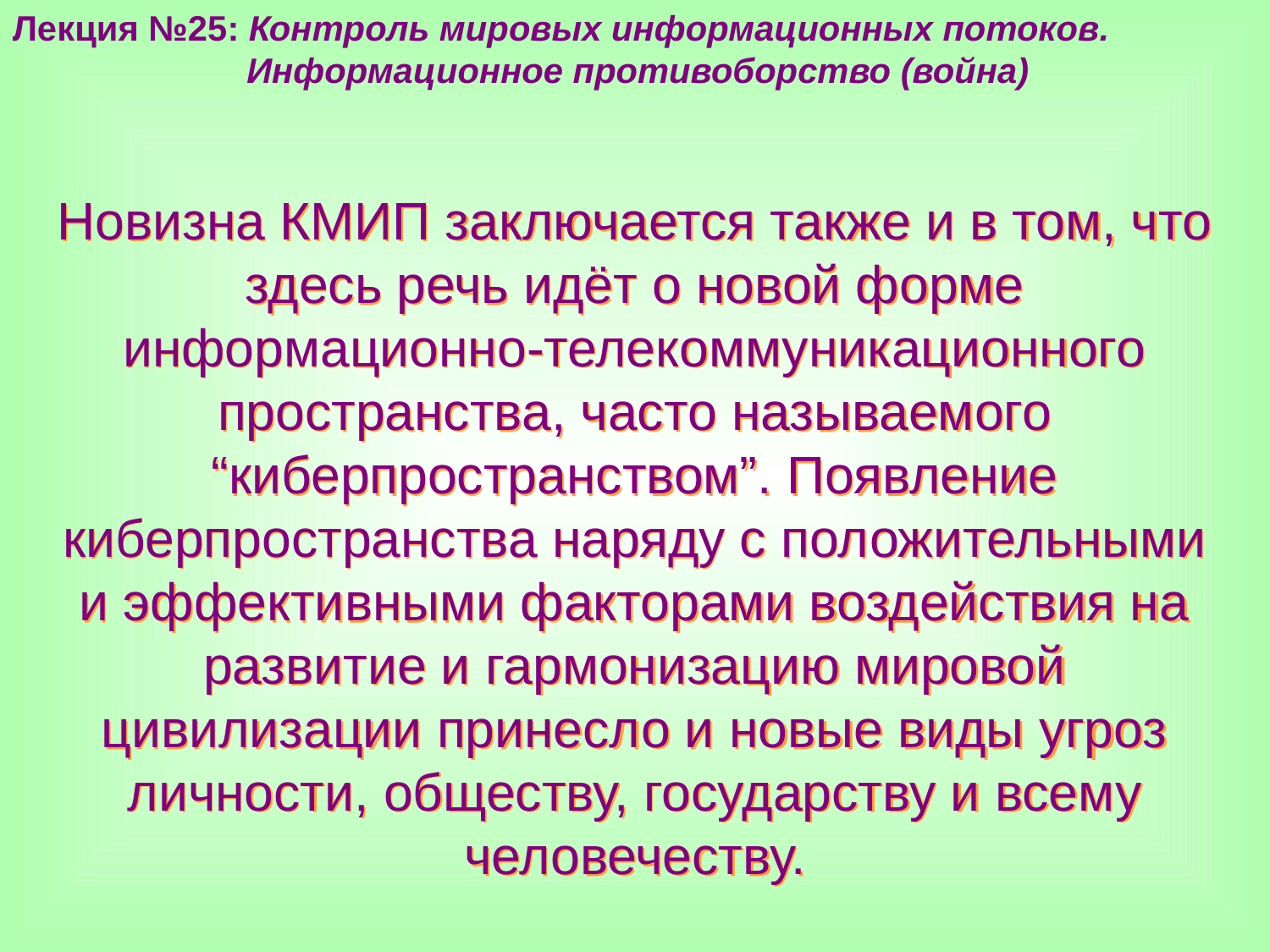

Лекция №25: Контроль мировых информационных потоков.
	           Информационное противоборство (война)
Новизна КМИП заключается также и в том, что здесь речь идёт о новой форме информационно-телекоммуникационного пространства, часто называемого “киберпространством”. Появление киберпространства наряду с положительными и эффективными факторами воздействия на развитие и гармонизацию мировой цивилизации принесло и новые виды угроз личности, обществу, государству и всему человечеству.